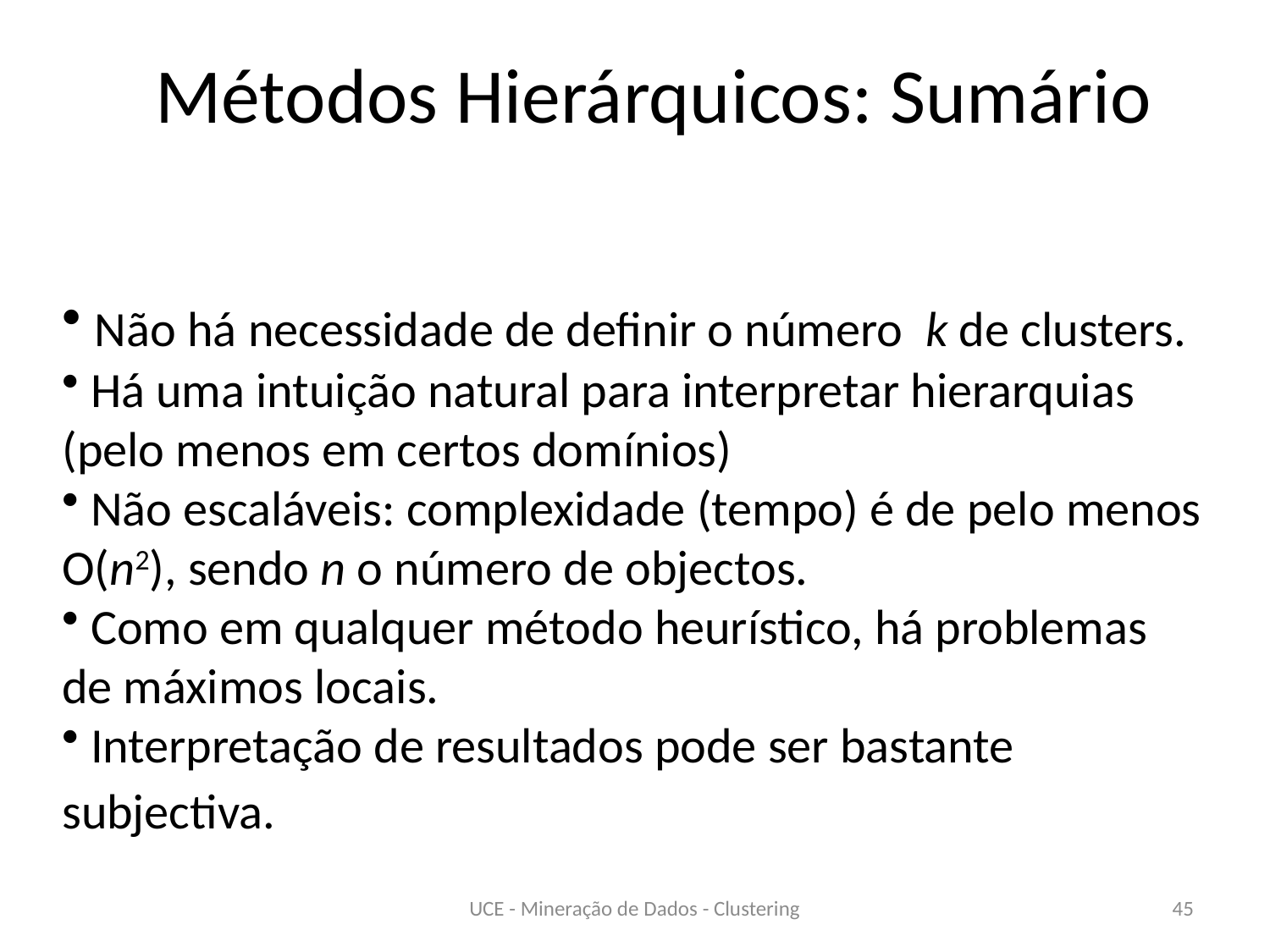

Métodos Hierárquicos: Sumário

 Não há necessidade de definir o número  k de clusters.
 Há uma intuição natural para interpretar hierarquias (pelo menos em certos domínios)
 Não escaláveis: complexidade (tempo) é de pelo menos O(n2), sendo n o número de objectos.
 Como em qualquer método heurístico, há problemas de máximos locais.
 Interpretação de resultados pode ser bastante subjectiva.
UCE - Mineração de Dados - Clustering
45